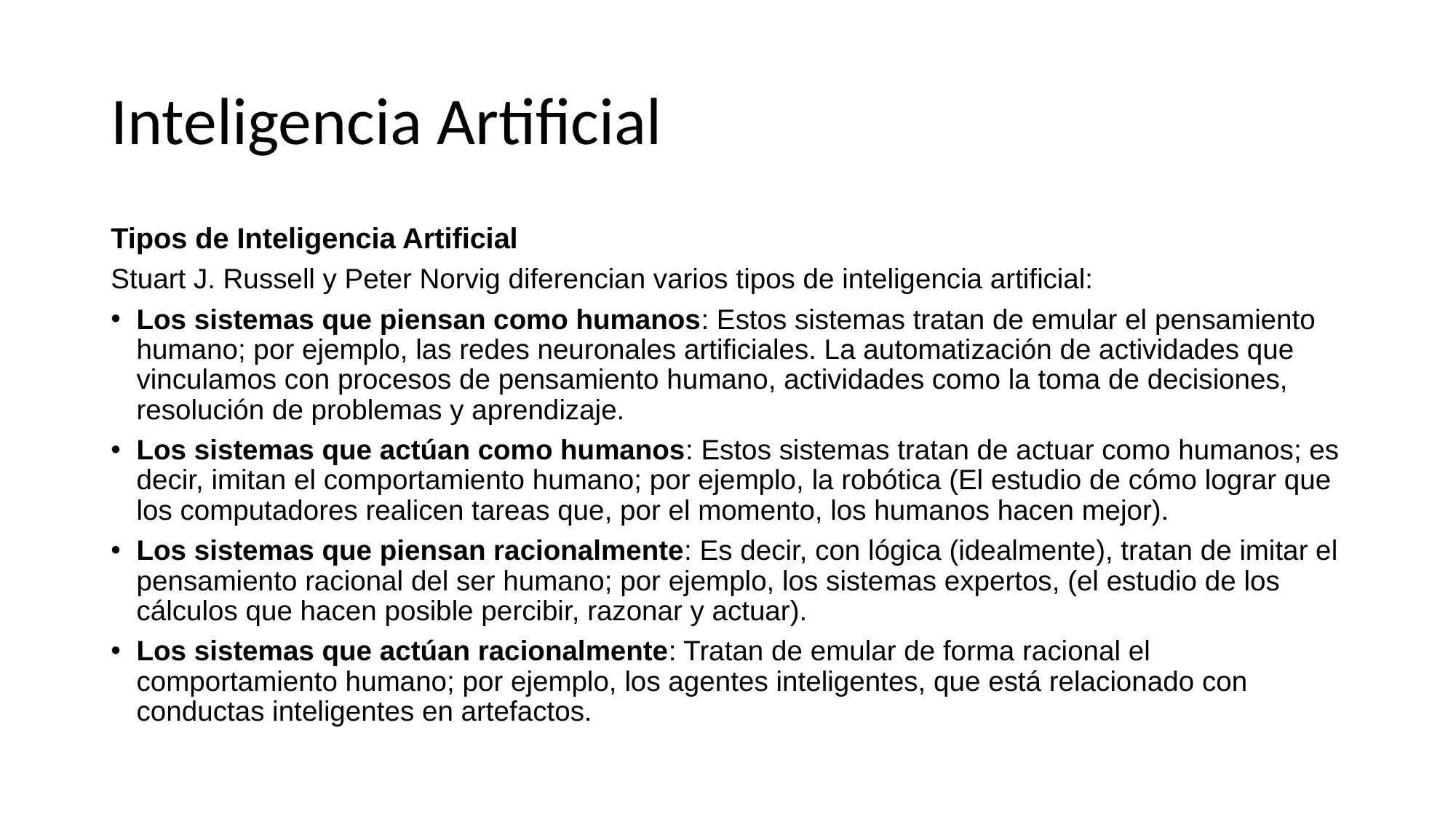

# Inteligencia Artificial
Tipos de Inteligencia Artificial
Stuart J. Russell y Peter Norvig diferencian varios tipos de inteligencia artificial:
Los sistemas que piensan como humanos: Estos sistemas tratan de emular el pensamiento humano; por ejemplo, las redes neuronales artificiales. La automatización de actividades que vinculamos con procesos de pensamiento humano, actividades como la toma de decisiones, resolución de problemas y aprendizaje.
Los sistemas que actúan como humanos: Estos sistemas tratan de actuar como humanos; es decir, imitan el comportamiento humano; por ejemplo, la robótica (El estudio de cómo lograr que los computadores realicen tareas que, por el momento, los humanos hacen mejor).
Los sistemas que piensan racionalmente: Es decir, con lógica (idealmente), tratan de imitar el pensamiento racional del ser humano; por ejemplo, los sistemas expertos, (el estudio de los cálculos que hacen posible percibir, razonar y actuar).
Los sistemas que actúan racionalmente: Tratan de emular de forma racional el comportamiento humano; por ejemplo, los agentes inteligentes, que está relacionado con conductas inteligentes en artefactos.